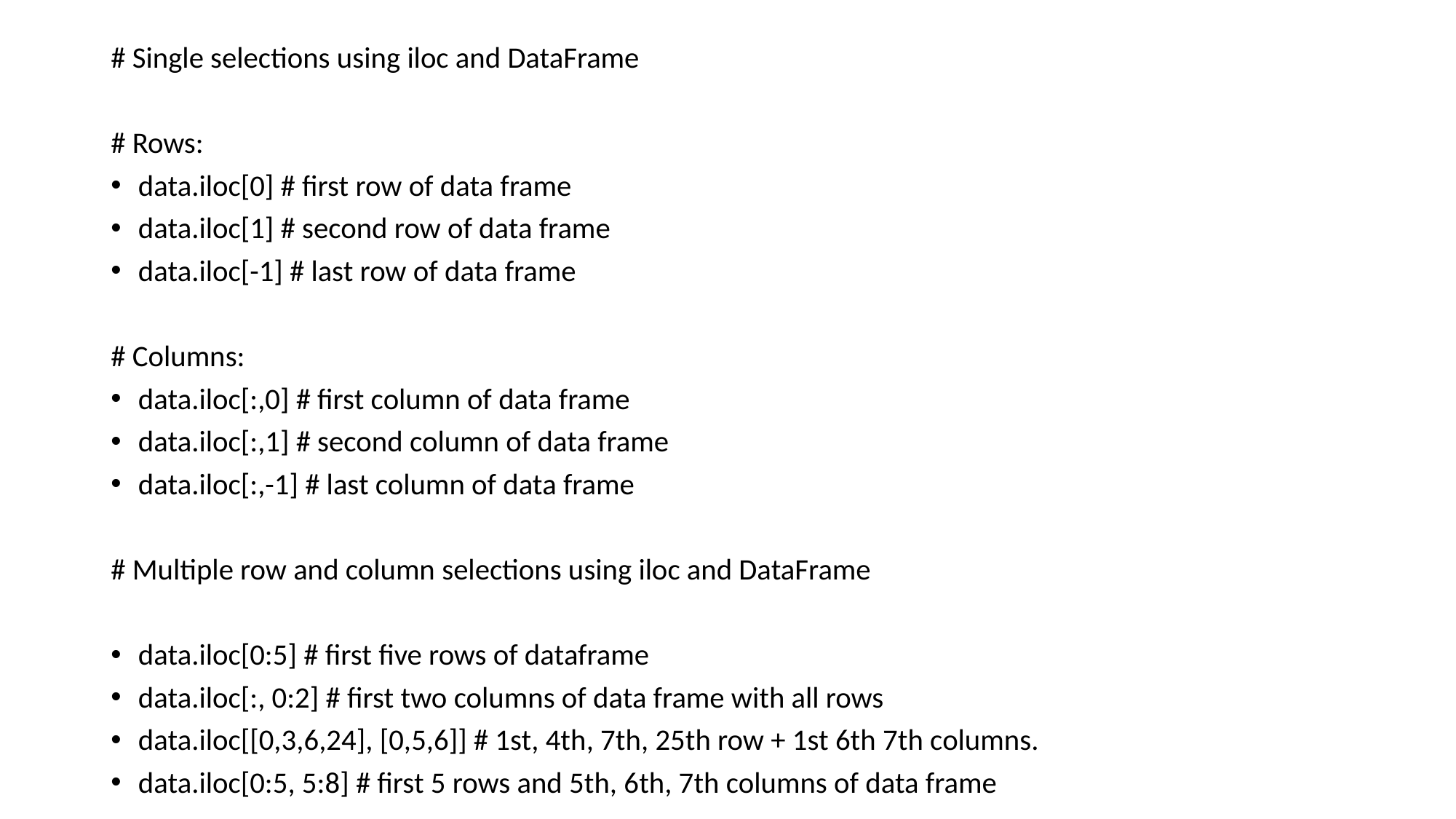

# Single selections using iloc and DataFrame

# Rows:
data.iloc[0] # first row of data frame
data.iloc[1] # second row of data frame
data.iloc[-1] # last row of data frame

# Columns:
data.iloc[:,0] # first column of data frame
data.iloc[:,1] # second column of data frame
data.iloc[:,-1] # last column of data frame

# Multiple row and column selections using iloc and DataFrame

data.iloc[0:5] # first five rows of dataframe
data.iloc[:, 0:2] # first two columns of data frame with all rows
data.iloc[[0,3,6,24], [0,5,6]] # 1st, 4th, 7th, 25th row + 1st 6th 7th columns.
data.iloc[0:5, 5:8] # first 5 rows and 5th, 6th, 7th columns of data frame